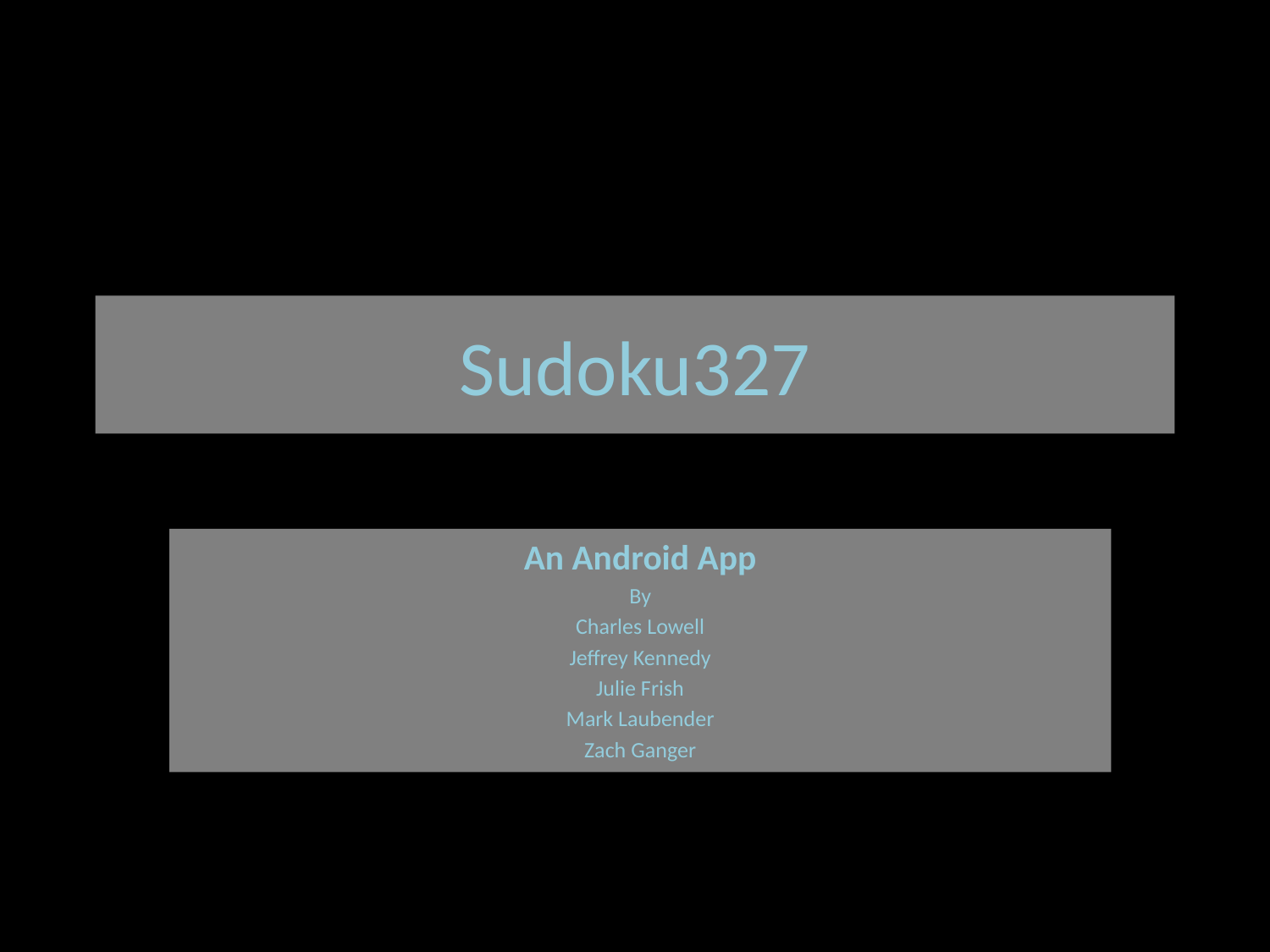

# Sudoku327
An Android App
By
Charles Lowell
Jeffrey Kennedy
Julie Frish
Mark Laubender
Zach Ganger